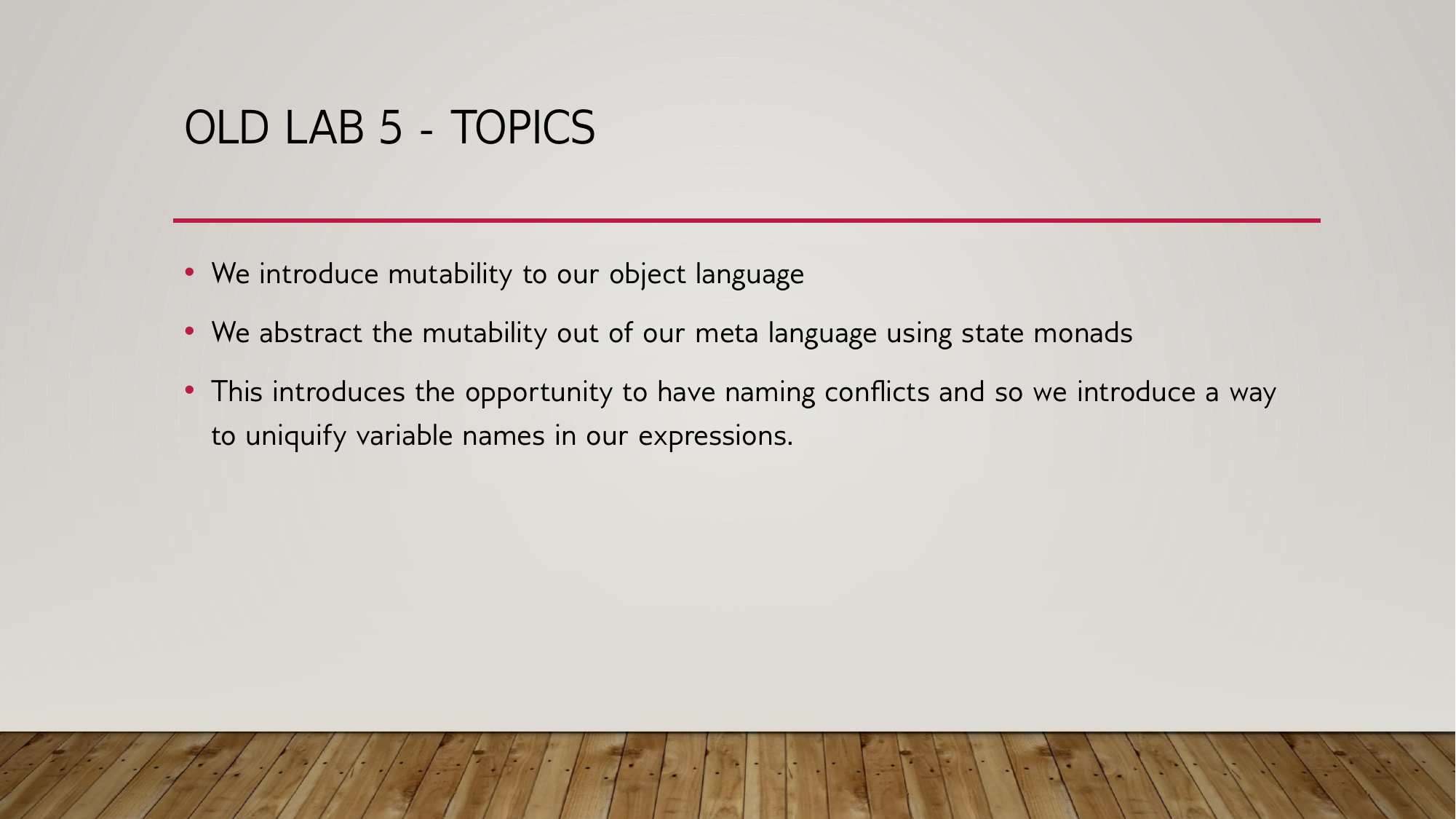

# Old lab 5 - topics
We introduce mutability to our object language
We abstract the mutability out of our meta language using state monads
This introduces the opportunity to have naming conflicts and so we introduce a way to uniquify variable names in our expressions.